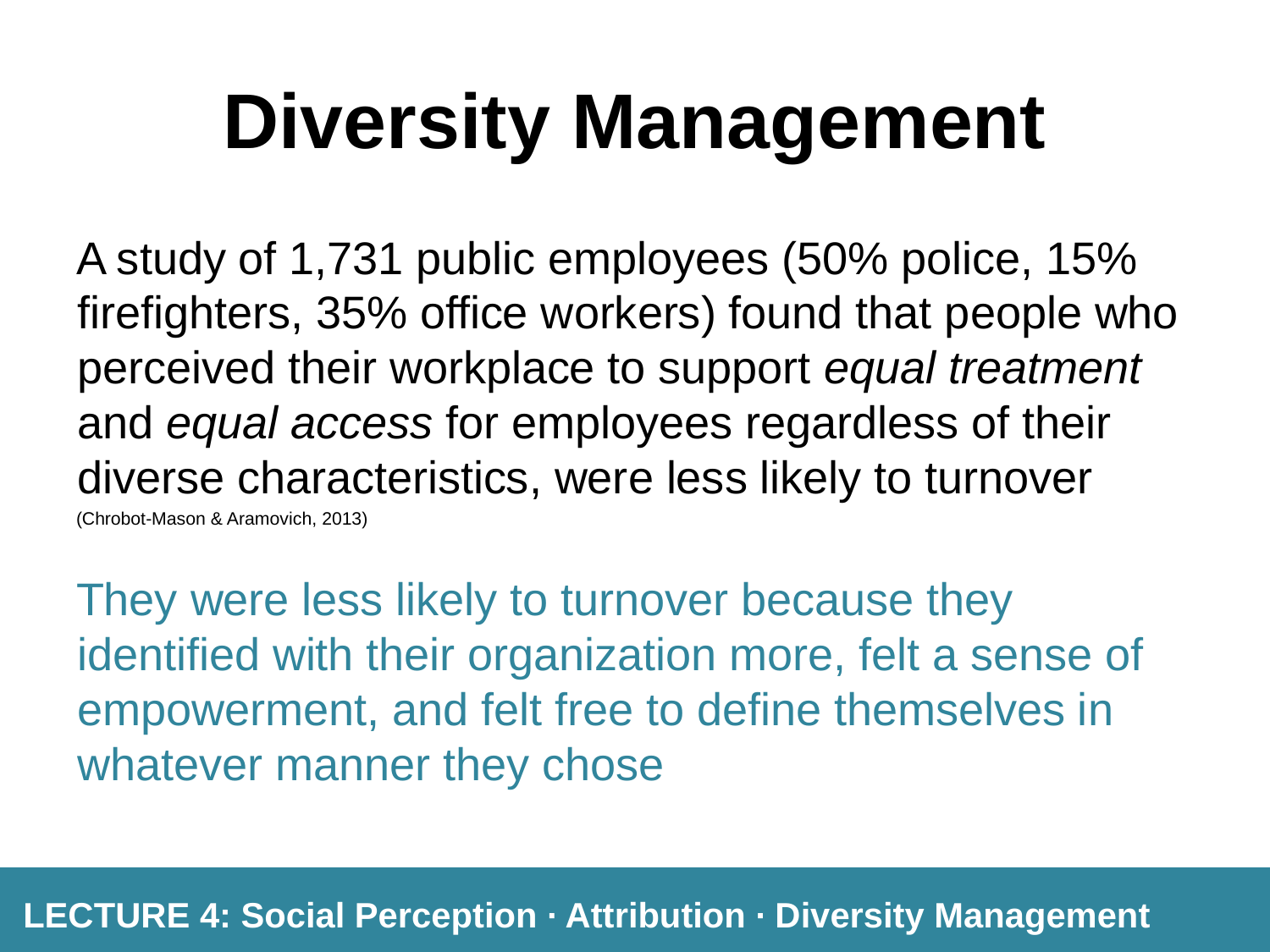

# Diversity Management
A study of 1,731 public employees (50% police, 15% firefighters, 35% office workers) found that people who perceived their workplace to support equal treatment and equal access for employees regardless of their diverse characteristics, were less likely to turnover
(Chrobot-Mason & Aramovich, 2013)

They were less likely to turnover because they identified with their organization more, felt a sense of empowerment, and felt free to define themselves in whatever manner they chose
LECTURE 4: Social Perception ∙ Attribution ∙ Diversity Management